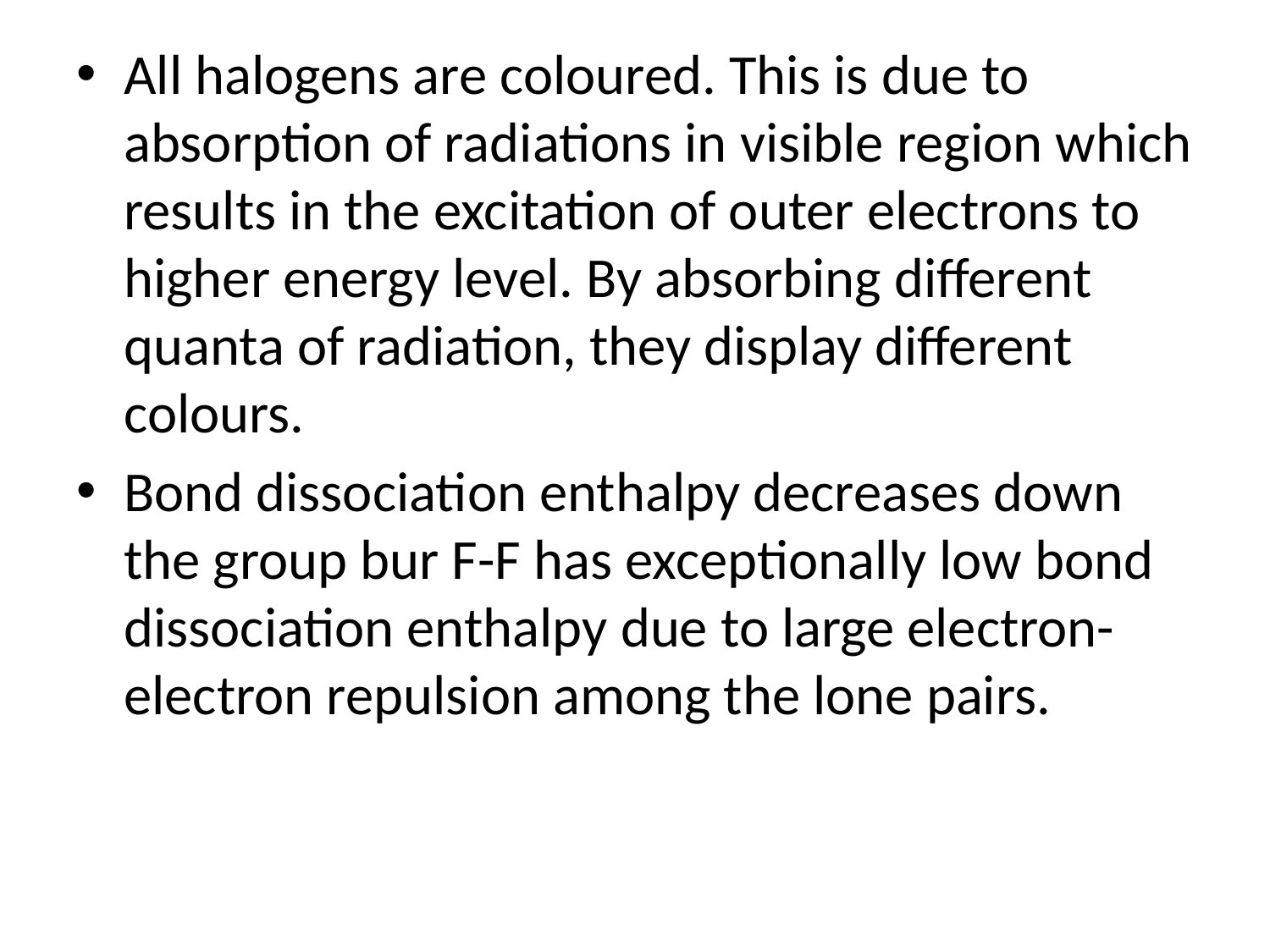

All halogens are coloured. This is due to absorption of radiations in visible region which results in the excitation of outer electrons to higher energy level. By absorbing different quanta of radiation, they display different colours.
Bond dissociation enthalpy decreases down the group bur F-F has exceptionally low bond dissociation enthalpy due to large electron-electron repulsion among the lone pairs.
#